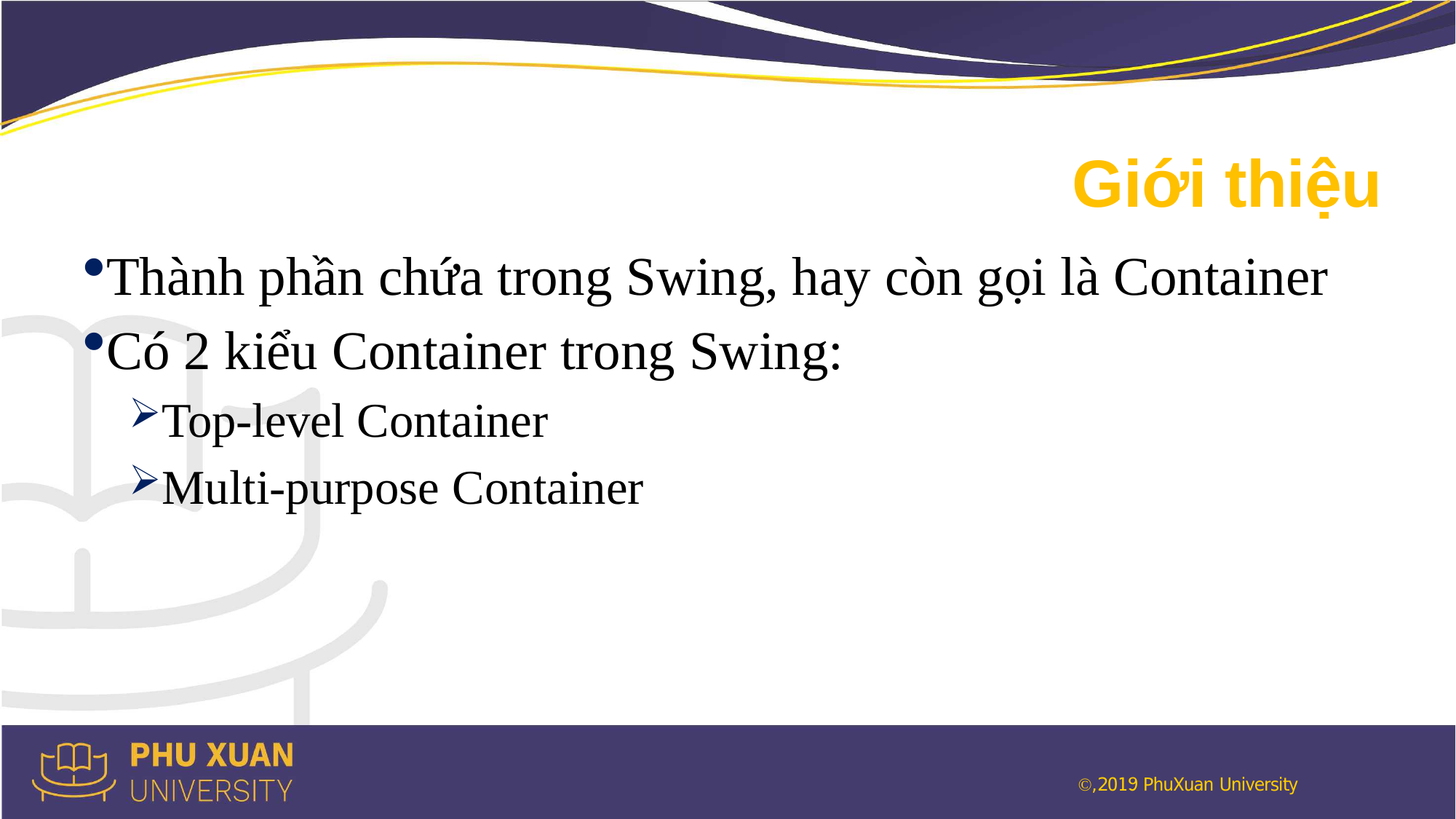

# Giới thiệu
Thành phần chứa trong Swing, hay còn gọi là Container
Có 2 kiểu Container trong Swing:
Top-level Container
Multi-purpose Container